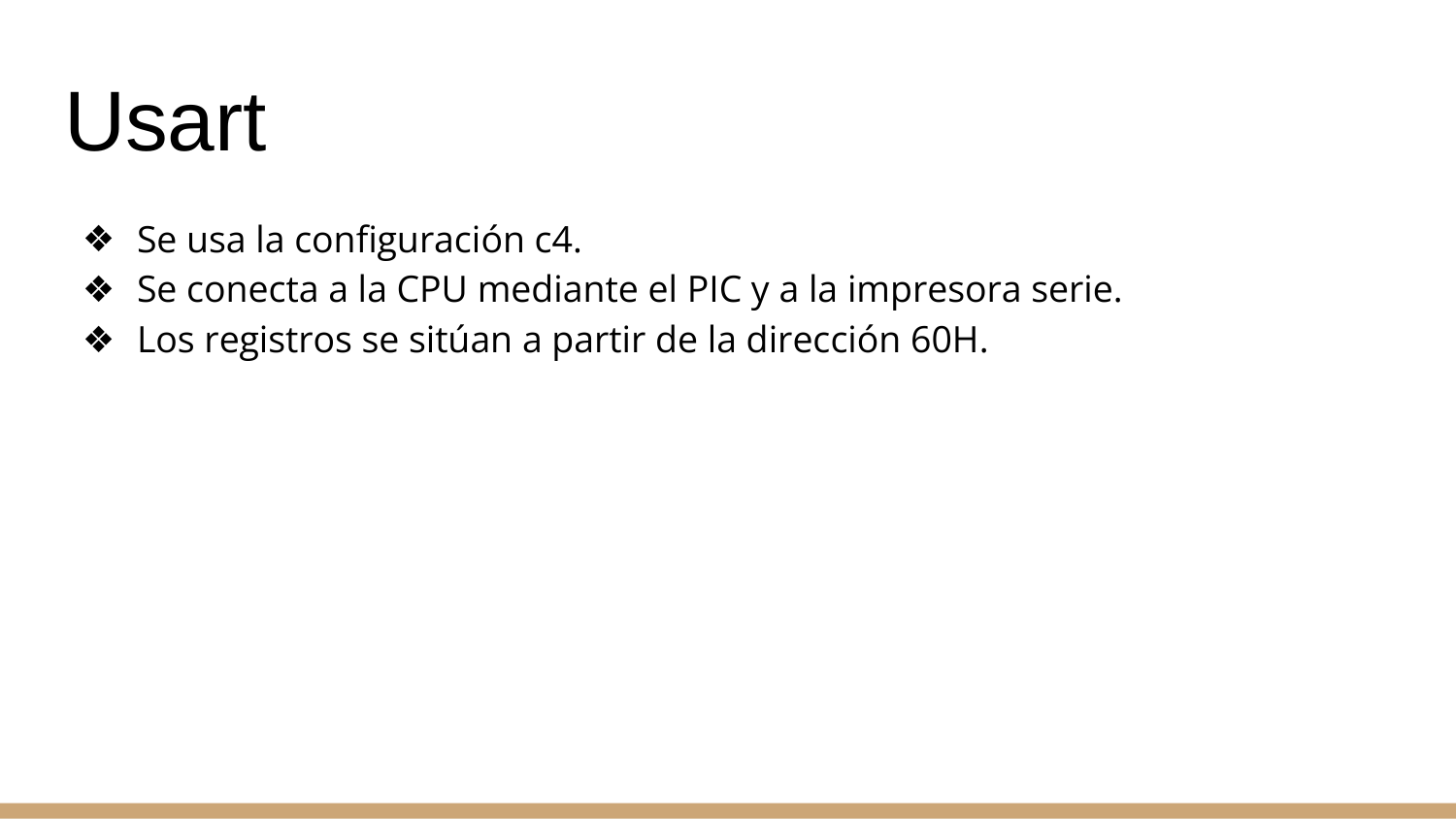

# Usart
Se usa la configuración c4.
Se conecta a la CPU mediante el PIC y a la impresora serie.
Los registros se sitúan a partir de la dirección 60H.